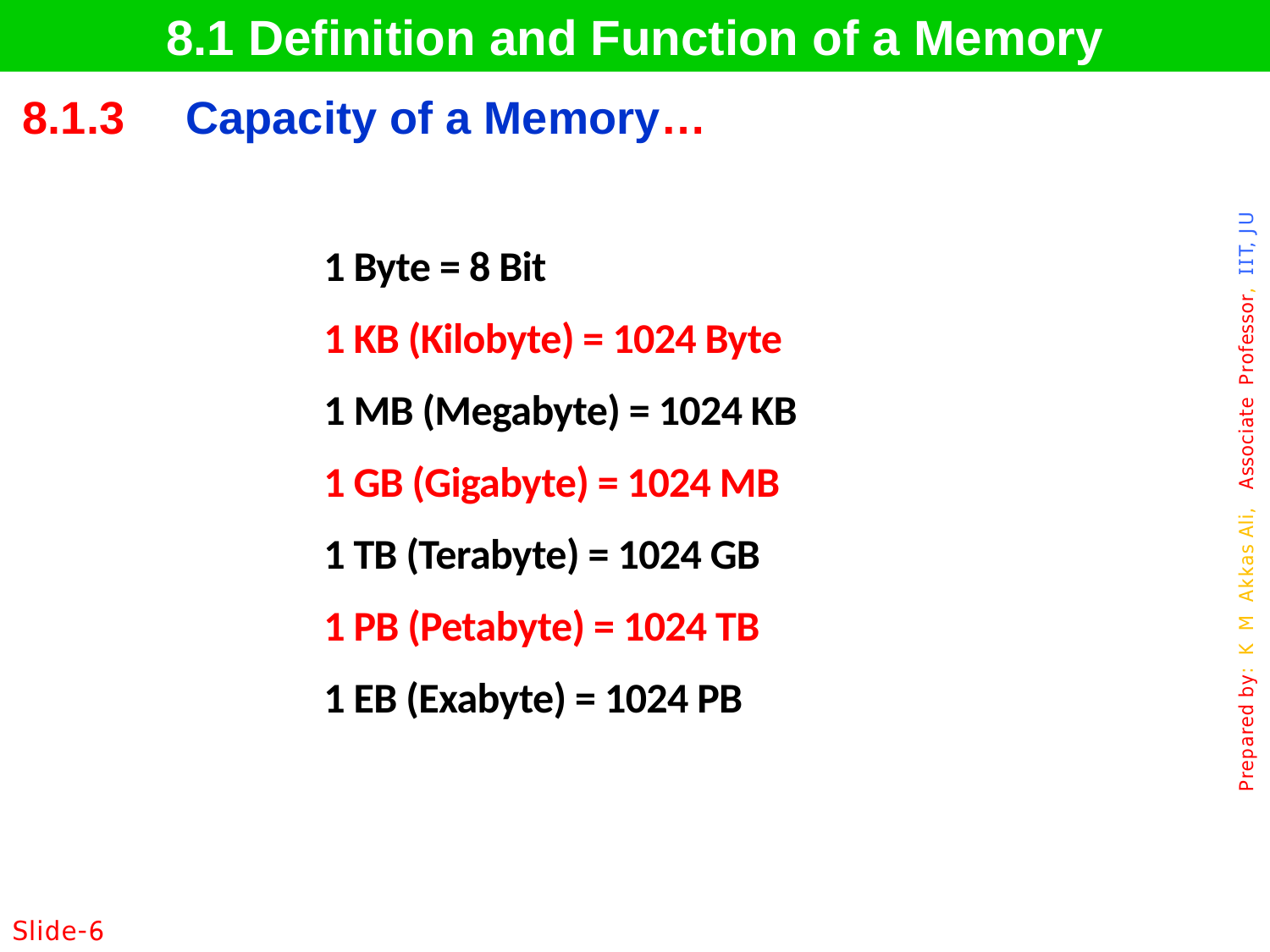

8.1 Definition and Function of a Memory
| 8.1.3 | Capacity of a Memory… |
| --- | --- |
1 Byte = 8 Bit
1 KB (Kilobyte) = 1024 Byte
1 MB (Megabyte) = 1024 KB
1 GB (Gigabyte) = 1024 MB
1 TB (Terabyte) = 1024 GB
1 PB (Petabyte) = 1024 TB
1 EB (Exabyte) = 1024 PB

Slide-6